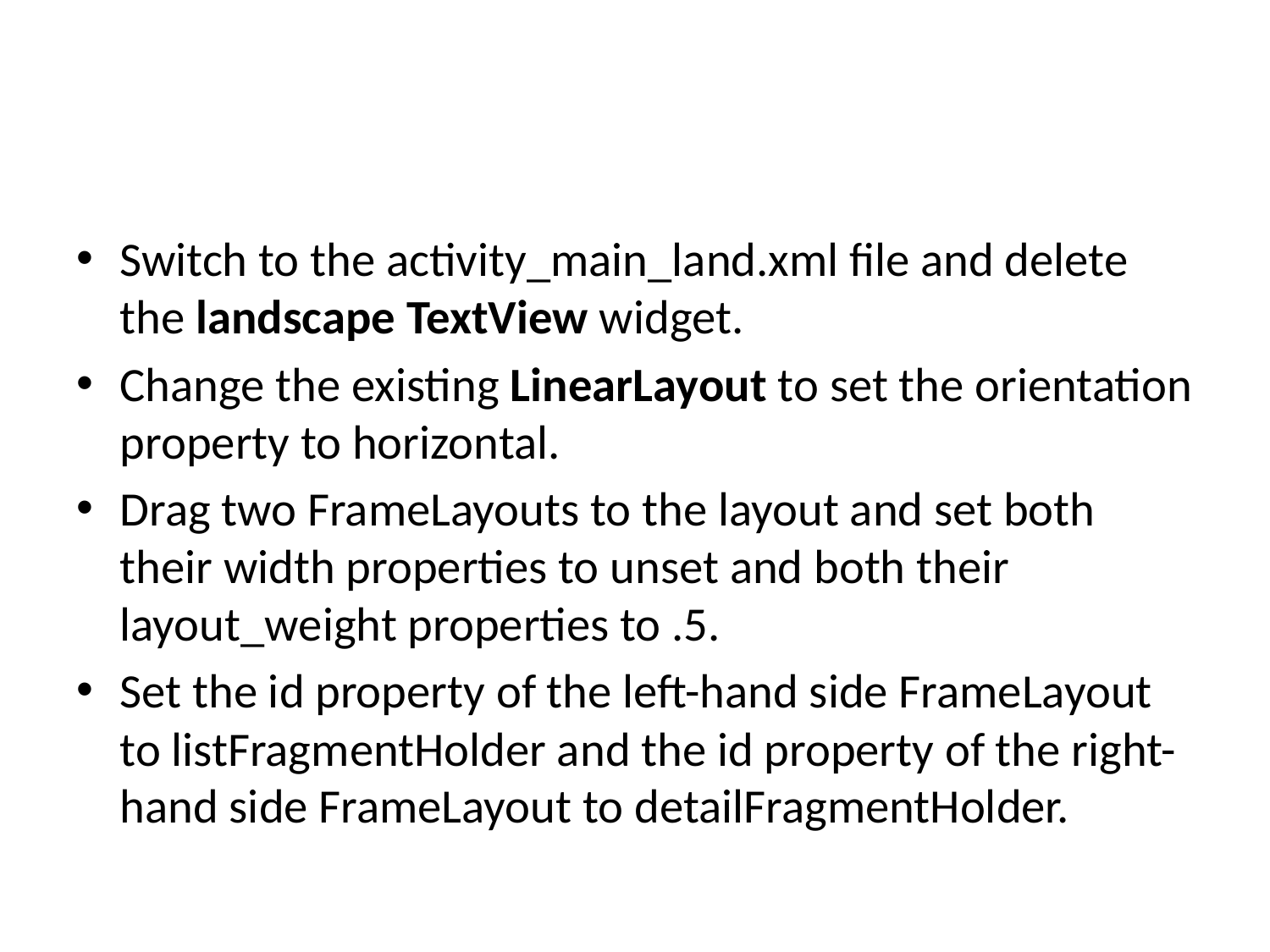

#
Switch to the activity_main_land.xml file and delete the landscape TextView widget.
Change the existing LinearLayout to set the orientation property to horizontal.
Drag two FrameLayouts to the layout and set both their width properties to unset and both their layout_weight properties to .5.
Set the id property of the left-hand side FrameLayout to listFragmentHolder and the id property of the right-hand side FrameLayout to detailFragmentHolder.